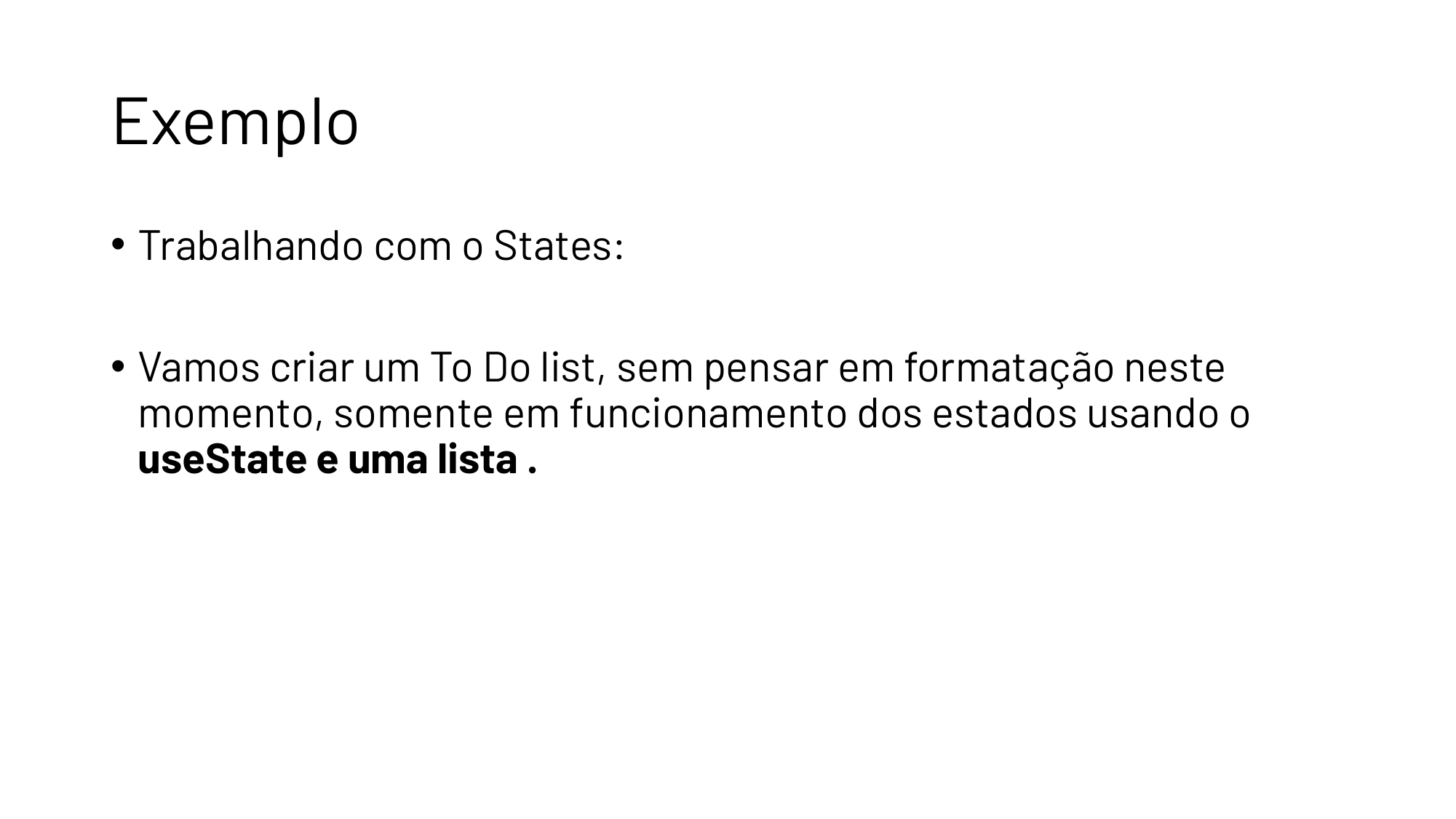

# Exemplo
Trabalhando com o States:

Vamos criar um To Do list, sem pensar em formatação neste momento, somente em funcionamento dos estados usando o useState e uma lista .